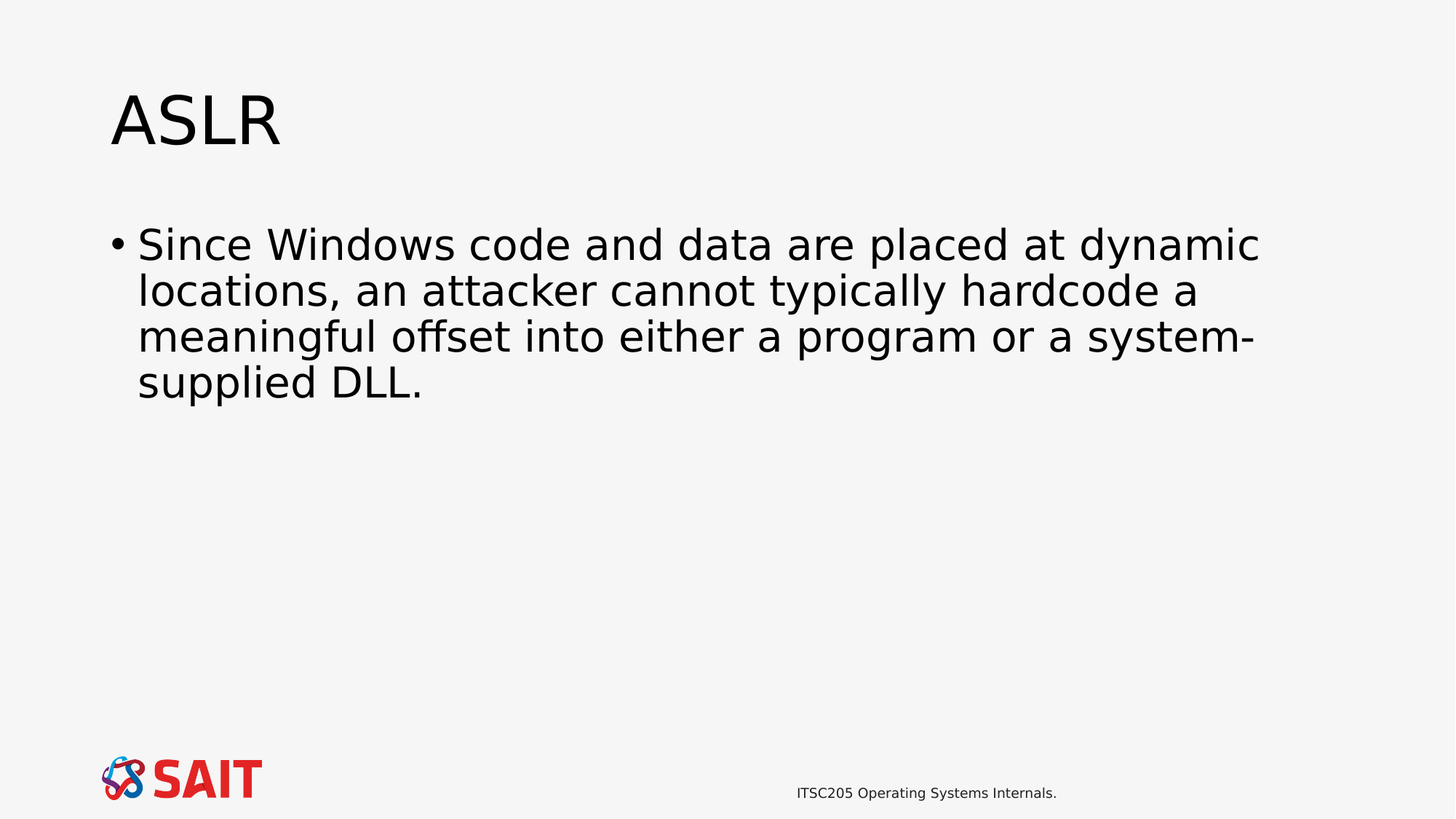

# ASLR
Since Windows code and data are placed at dynamic locations, an attacker cannot typically hardcode a meaningful offset into either a program or a system-supplied DLL.

ITSC205 Operating Systems Internals.